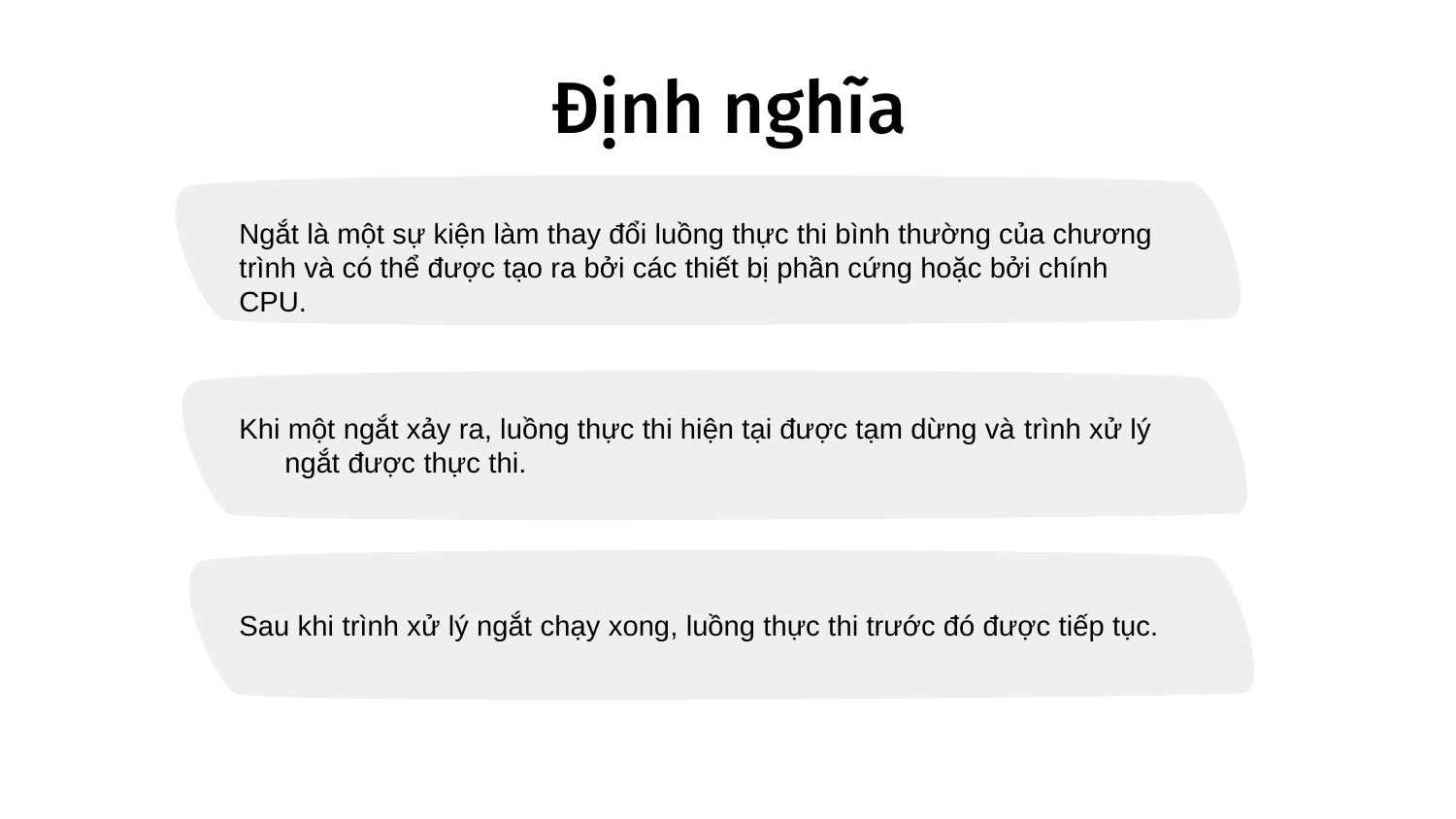

Định nghĩa

Ngắt là một sự kiện làm thay đổi luồng thực thi bình thường của chương trình và có thể được tạo ra bởi các thiết bị phần cứng hoặc bởi chính CPU.

Khi một ngắt xảy ra, luồng thực thi hiện tại được tạm dừng và trình xử lý ngắt được thực thi.

Sau khi trình xử lý ngắt chạy xong, luồng thực thi trước đó được tiếp tục.